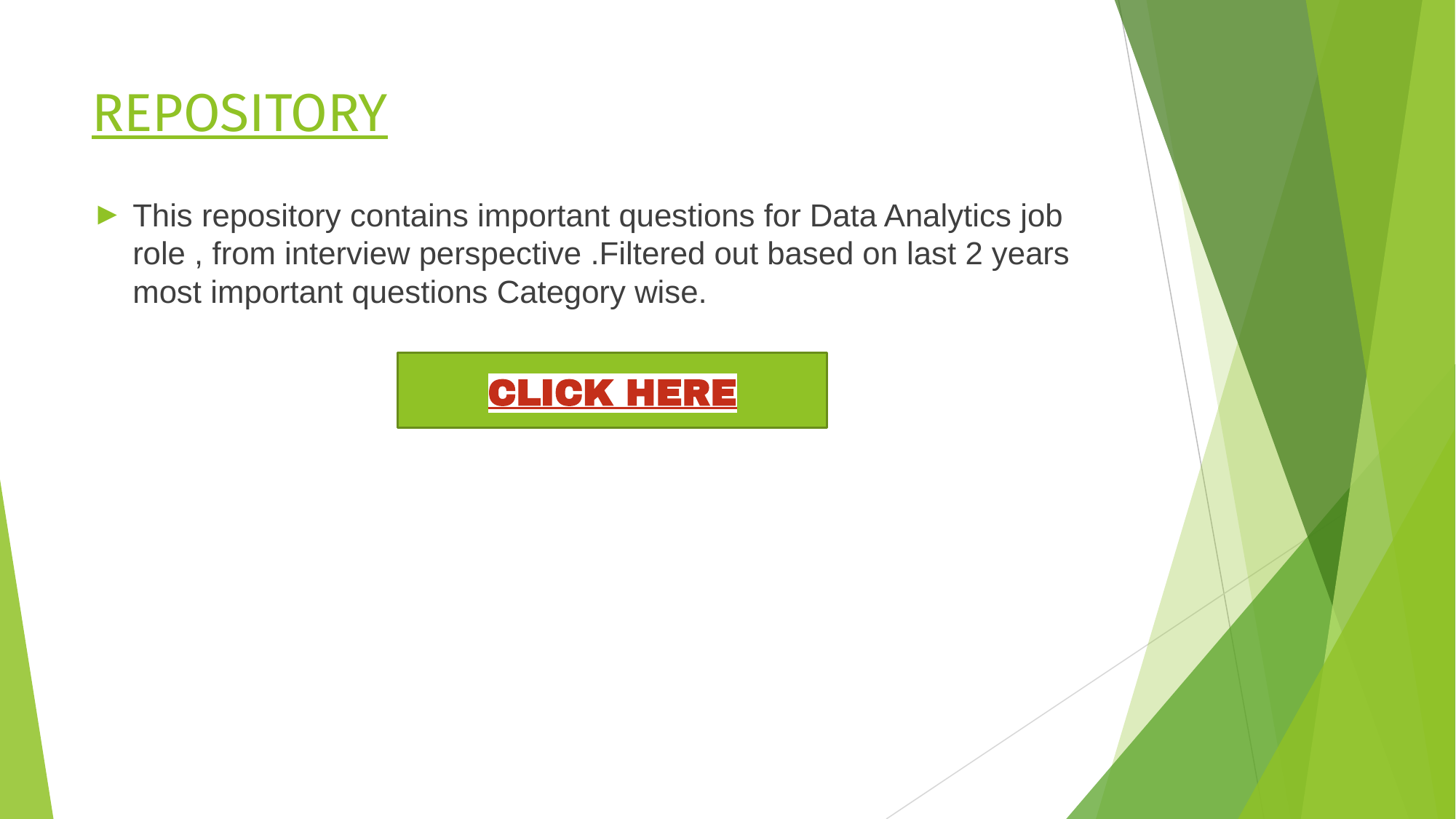

# REPOSITORY
This repository contains important questions for Data Analytics job role , from interview perspective .Filtered out based on last 2 years most important questions Category wise.

CLICK HERE